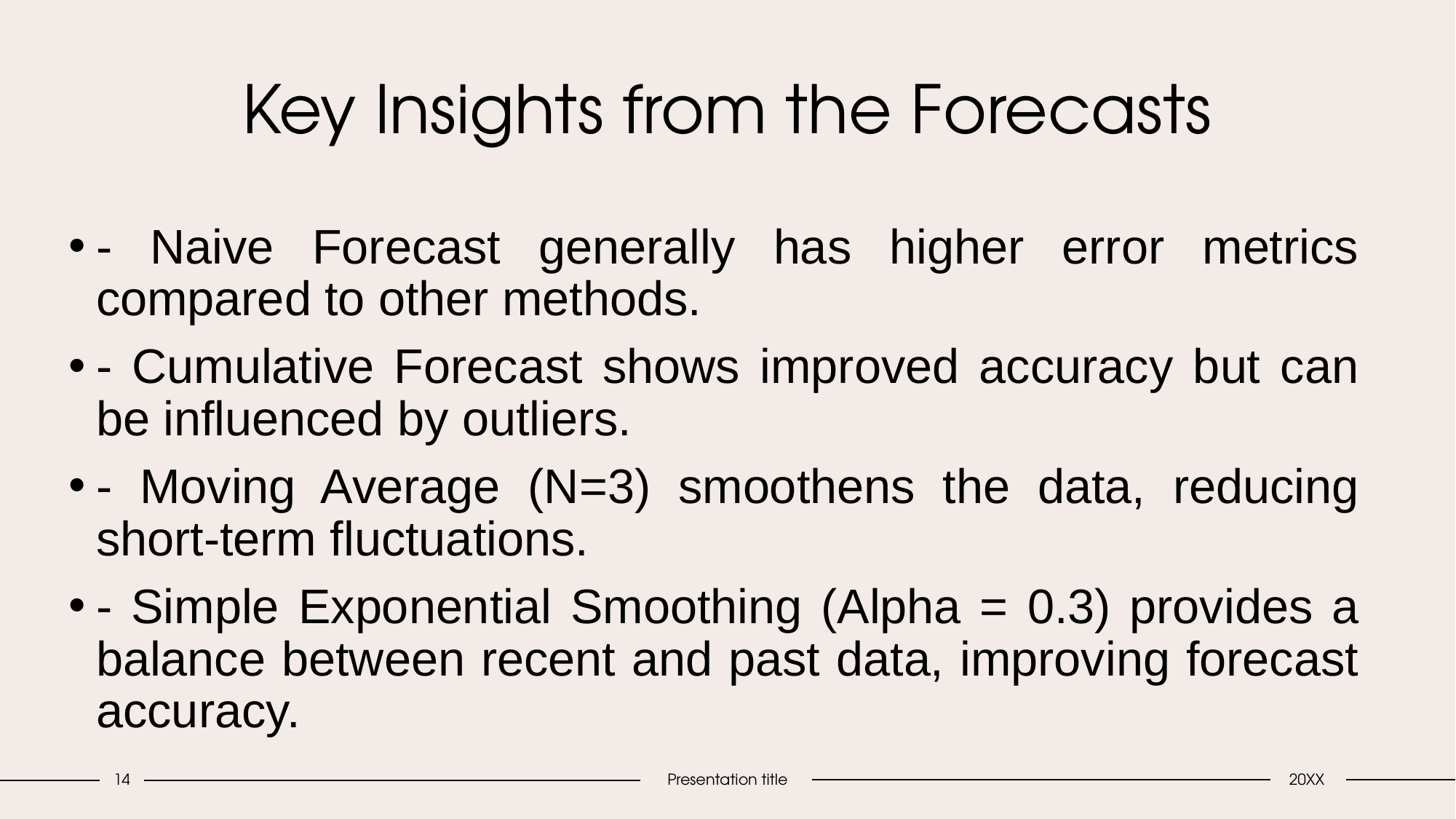

# Key Insights from the Forecasts
- Naive Forecast generally has higher error metrics compared to other methods.
- Cumulative Forecast shows improved accuracy but can be influenced by outliers.
- Moving Average (N=3) smoothens the data, reducing short-term fluctuations.
- Simple Exponential Smoothing (Alpha = 0.3) provides a balance between recent and past data, improving forecast accuracy.

14
Presentation title
20XX